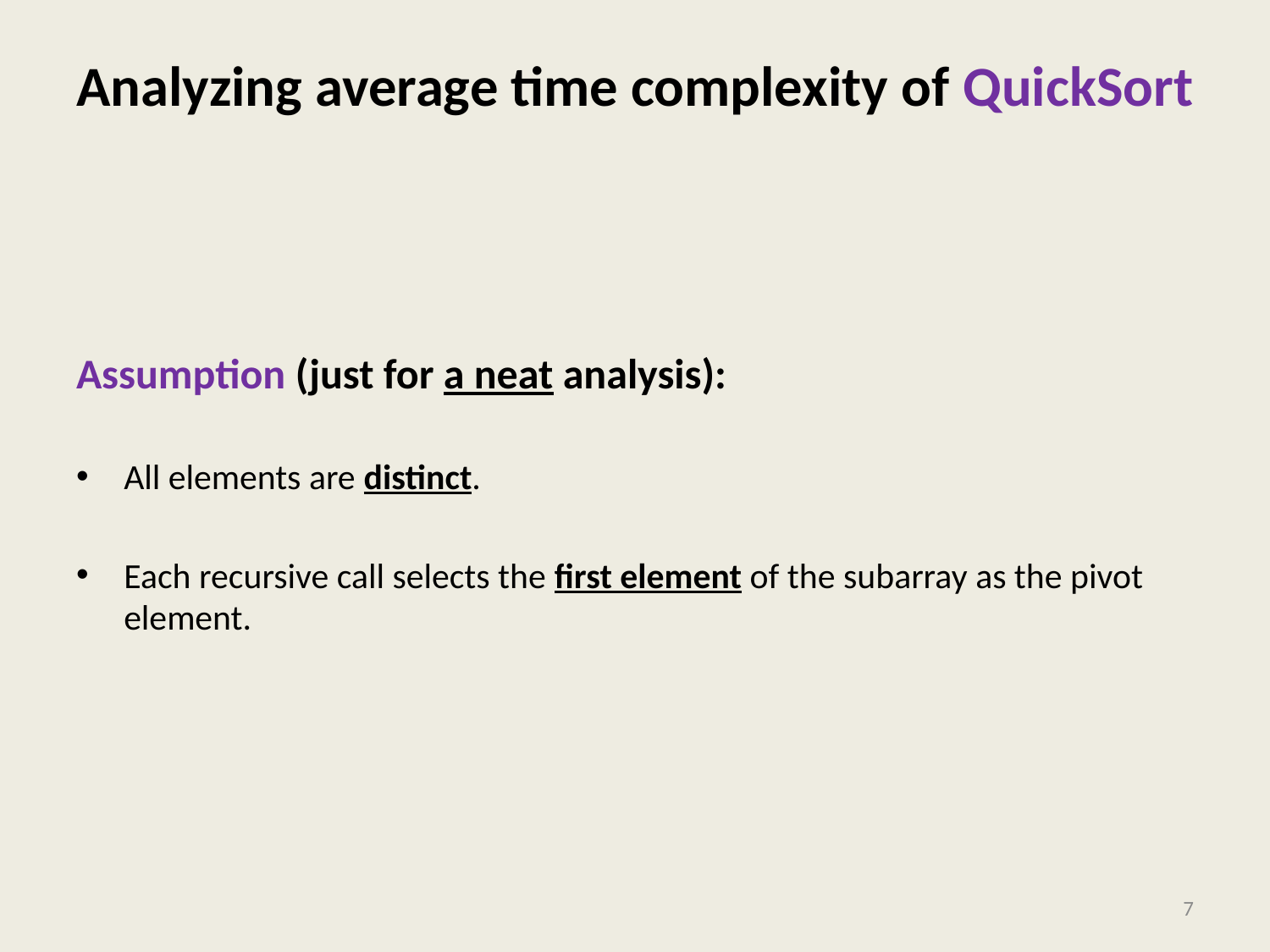

# Analyzing average time complexity of QuickSort

Assumption (just for a neat analysis):

All elements are distinct.

Each recursive call selects the first element of the subarray as the pivot element.

7